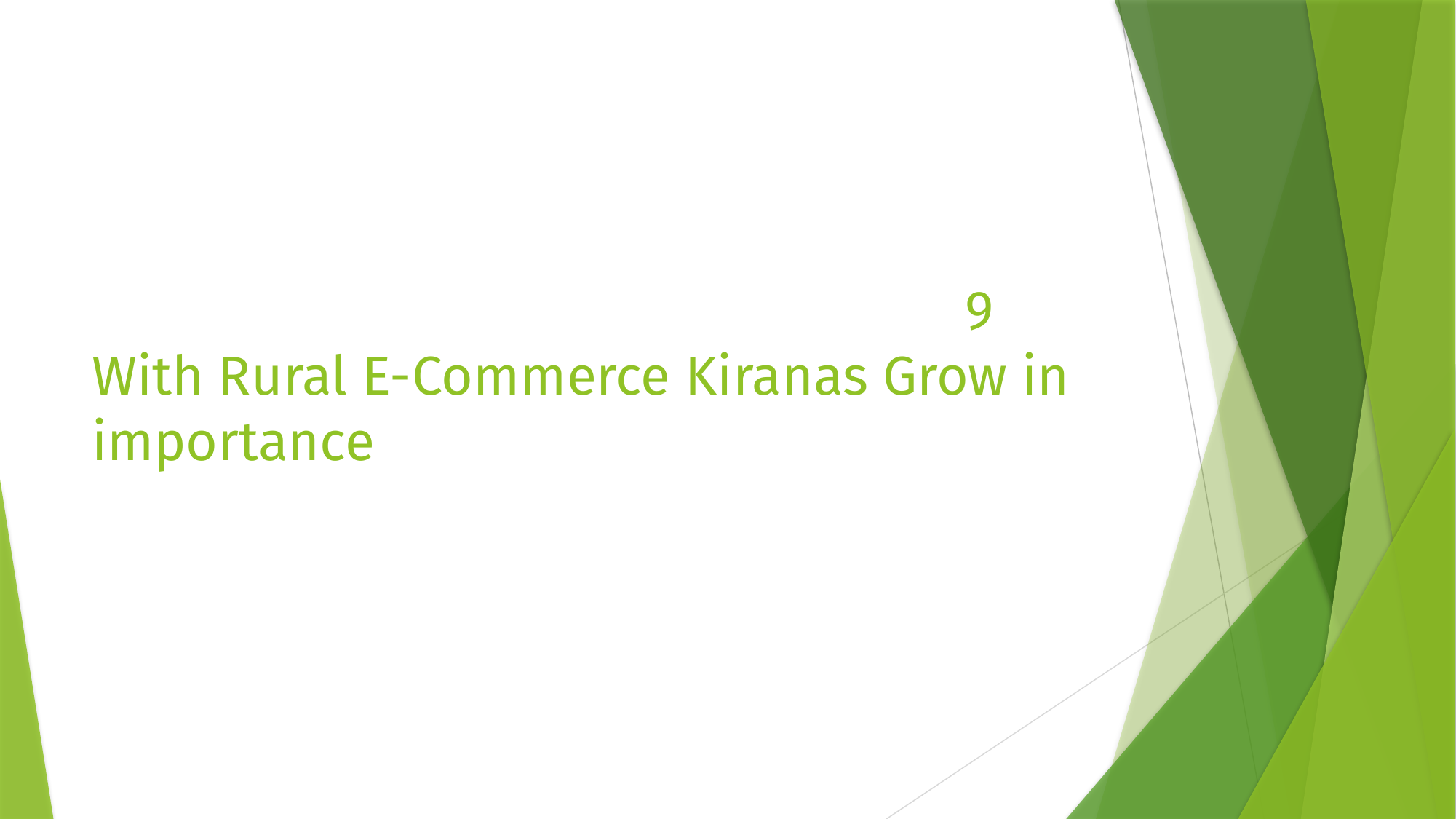

# 9 With Rural E-Commerce Kiranas Grow in importance